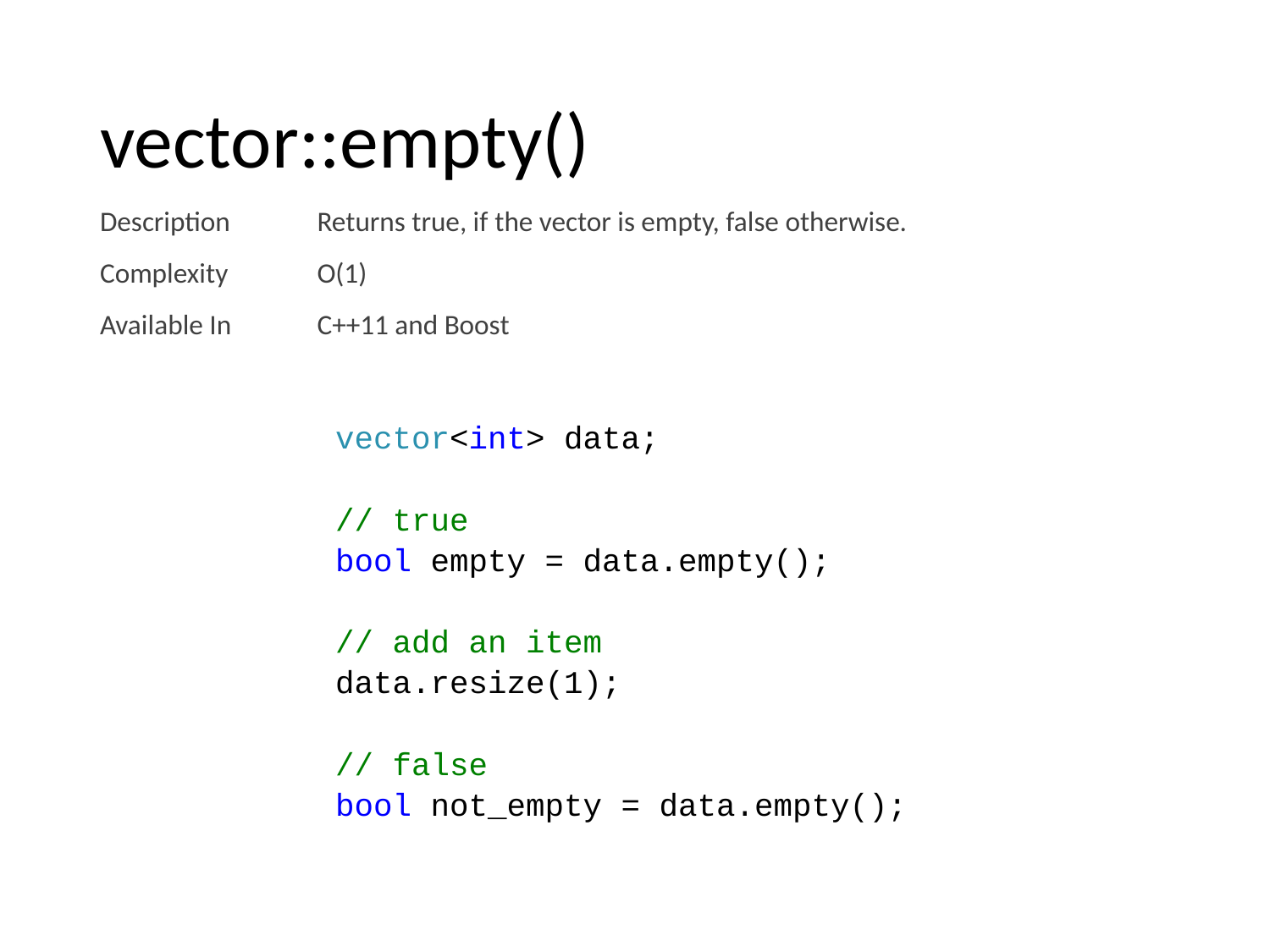

# vector::empty()
| Description | Returns true, if the vector is empty, false otherwise. |
| --- | --- |
| Complexity | O(1) |
| Available In | C++11 and Boost |
vector<int> data;
// true
bool empty = data.empty();
// add an item
data.resize(1);
// false
bool not_empty = data.empty();